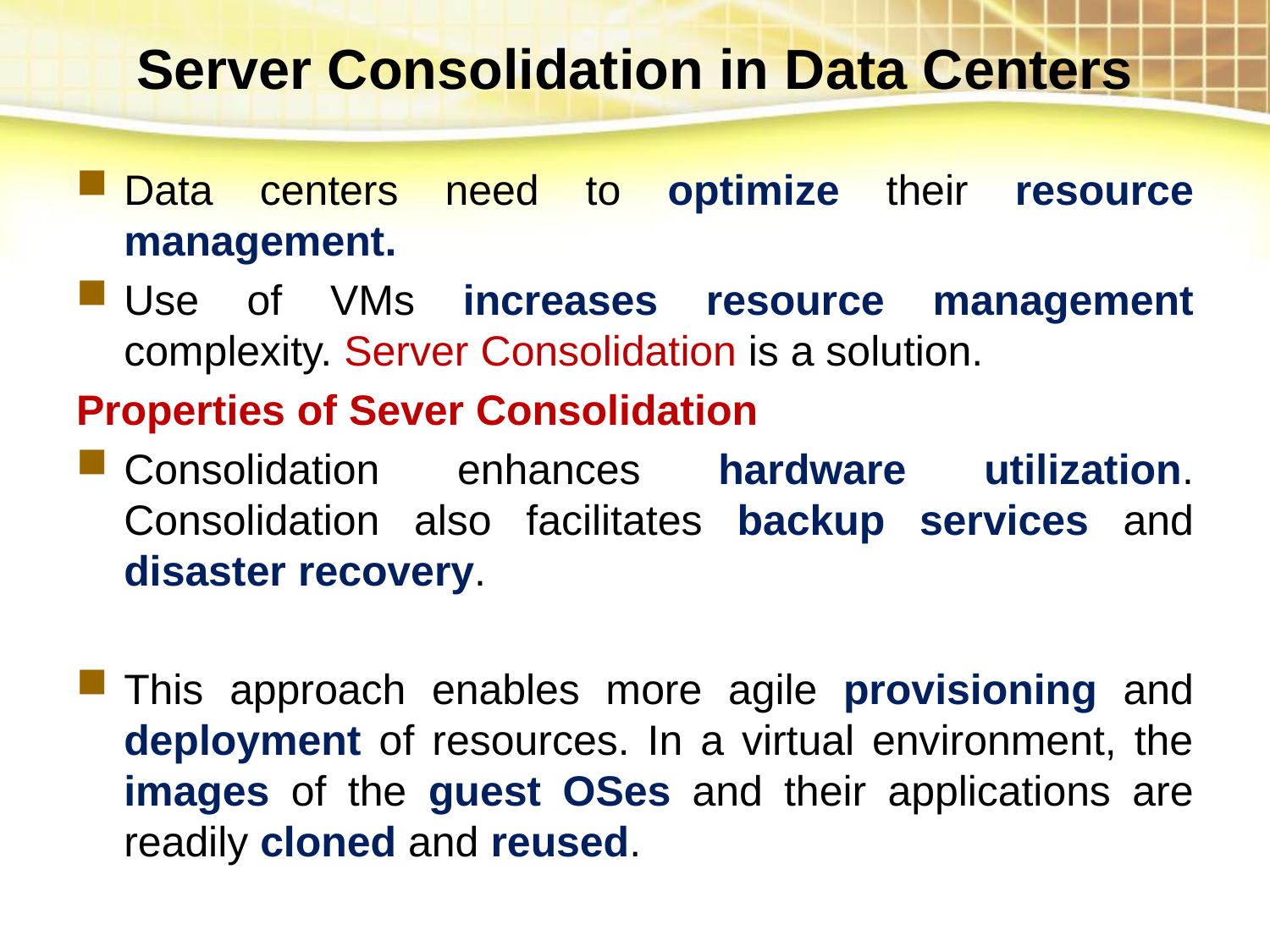

# Server Consolidation in Data Centers
Data centers need to optimize their resource management.
Use of VMs increases resource management complexity. Server Consolidation is a solution.
Properties of Sever Consolidation
Consolidation enhances hardware utilization. Consolidation also facilitates backup services and disaster recovery.

This approach enables more agile provisioning and deployment of resources. In a virtual environment, the images of the guest OSes and their applications are readily cloned and reused.